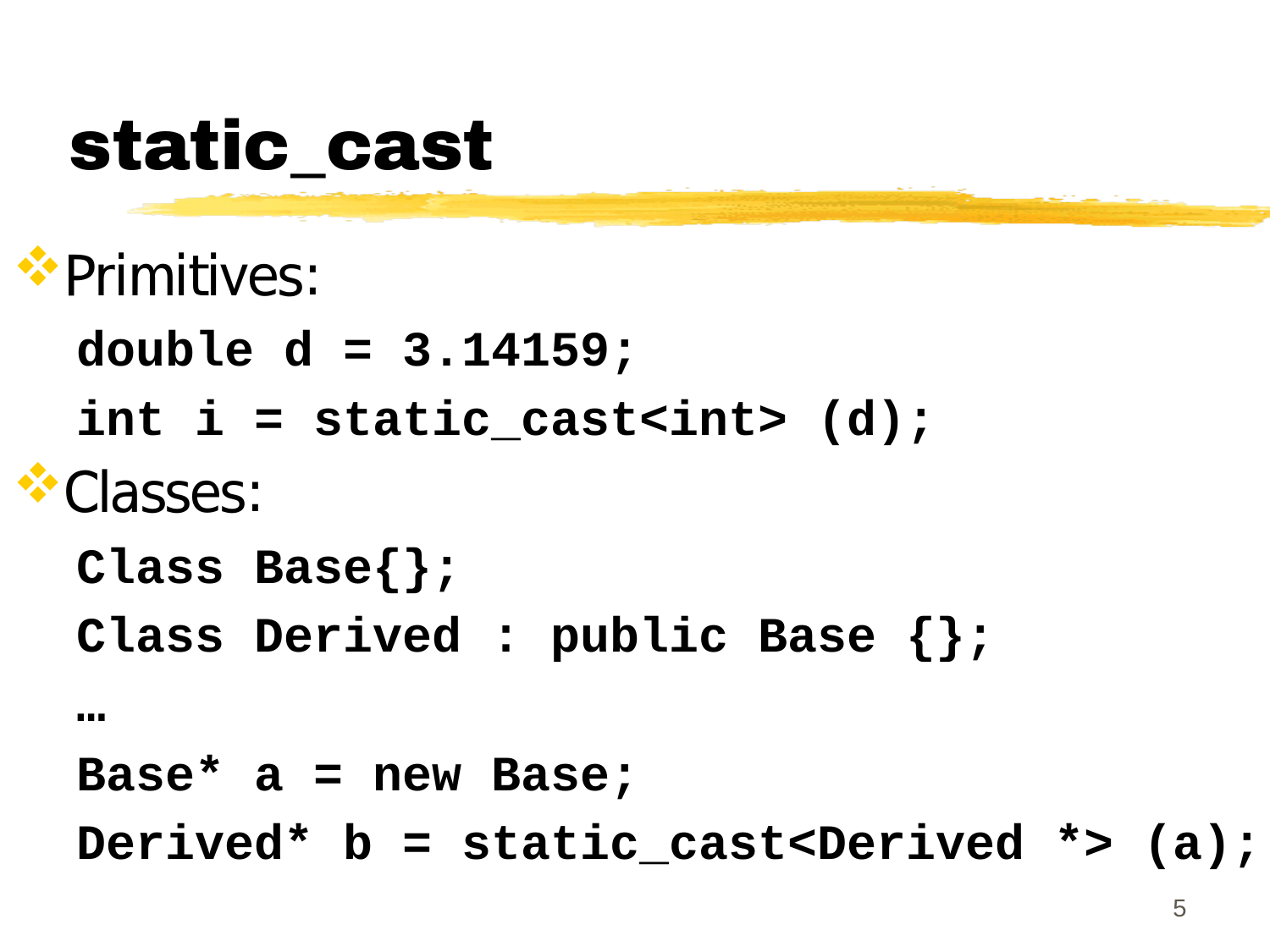

# static_cast
Primitives:
double d = 3.14159;
int i = static_cast<int> (d);
Classes:
Class Base{};
Class Derived : public Base {};
…
Base* a = new Base;
Derived* b = static_cast<Derived *> (a);

5